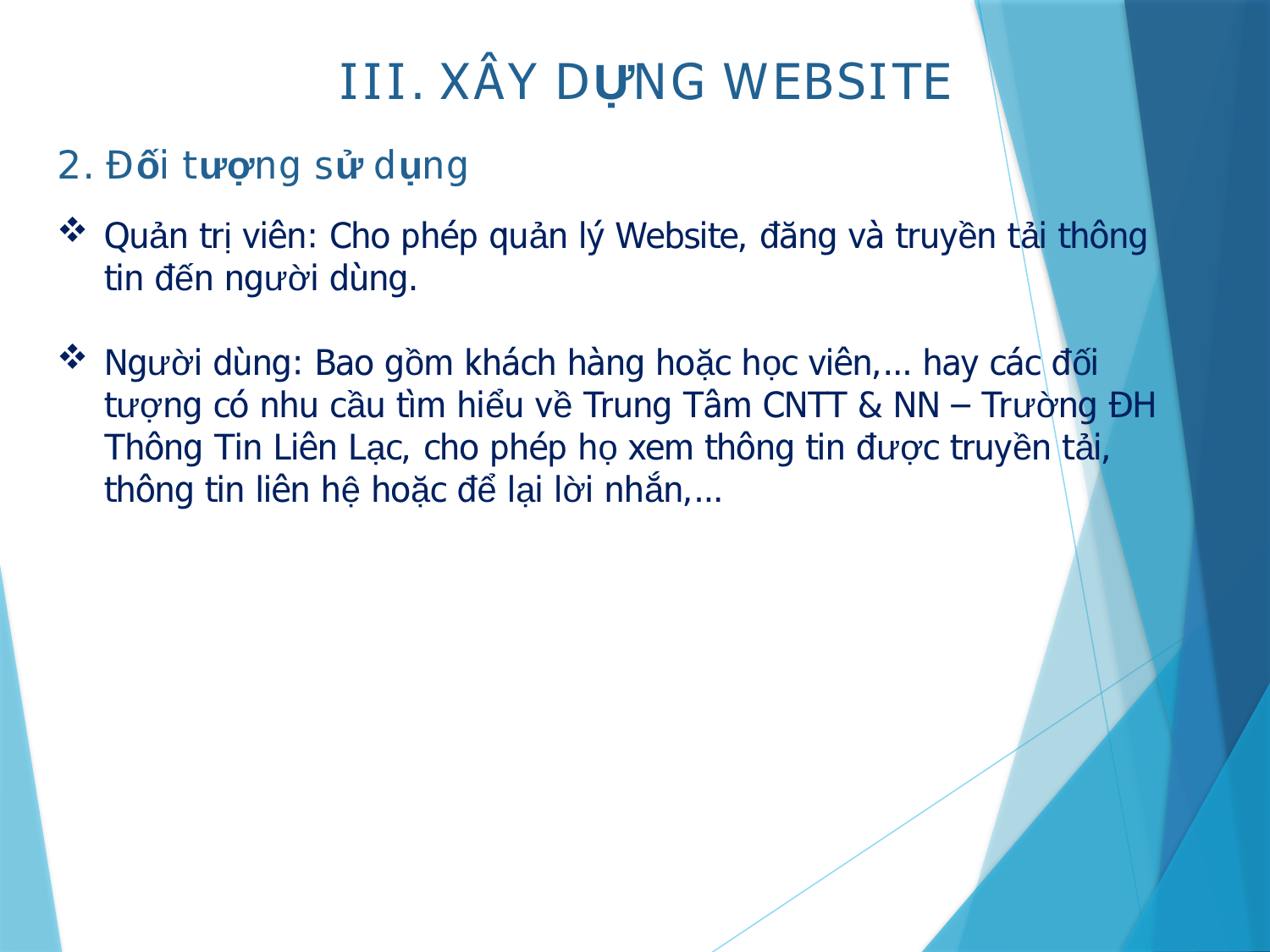

III. XÂY DỰNG WEBSITE
2. Đối tượng sử dụng
Quản trị viên: Cho phép quản lý Website, đăng và truyền tải thông tin đến người dùng.

Người dùng: Bao gồm khách hàng hoặc học viên,… hay các đối tượng có nhu cầu tìm hiểu về Trung Tâm CNTT & NN – Trường ĐH Thông Tin Liên Lạc, cho phép họ xem thông tin được truyền tải, thông tin liên hệ hoặc để lại lời nhắn,…